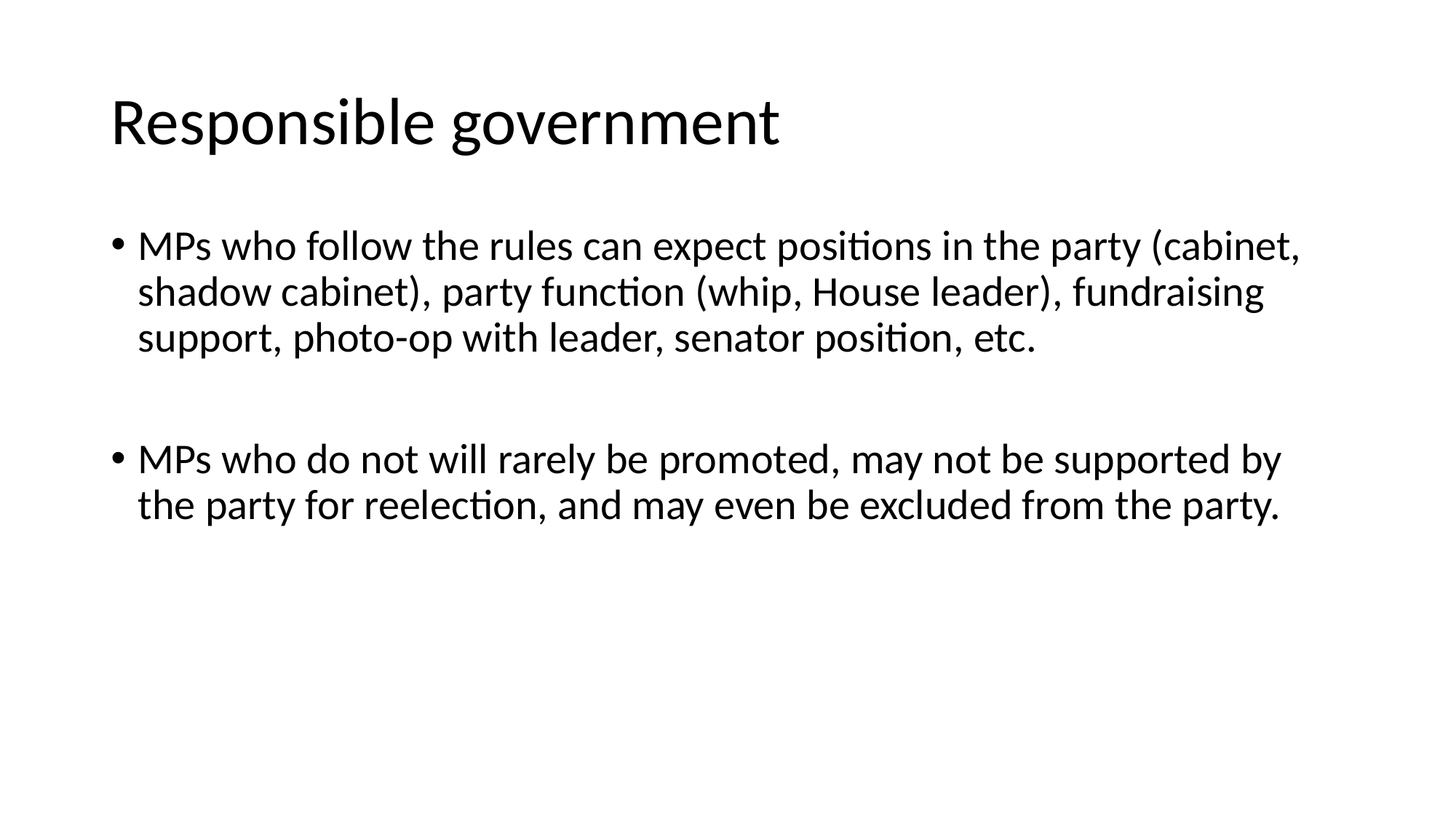

# Responsible government
MPs who follow the rules can expect positions in the party (cabinet, shadow cabinet), party function (whip, House leader), fundraising support, photo-op with leader, senator position, etc.

MPs who do not will rarely be promoted, may not be supported by the party for reelection, and may even be excluded from the party.